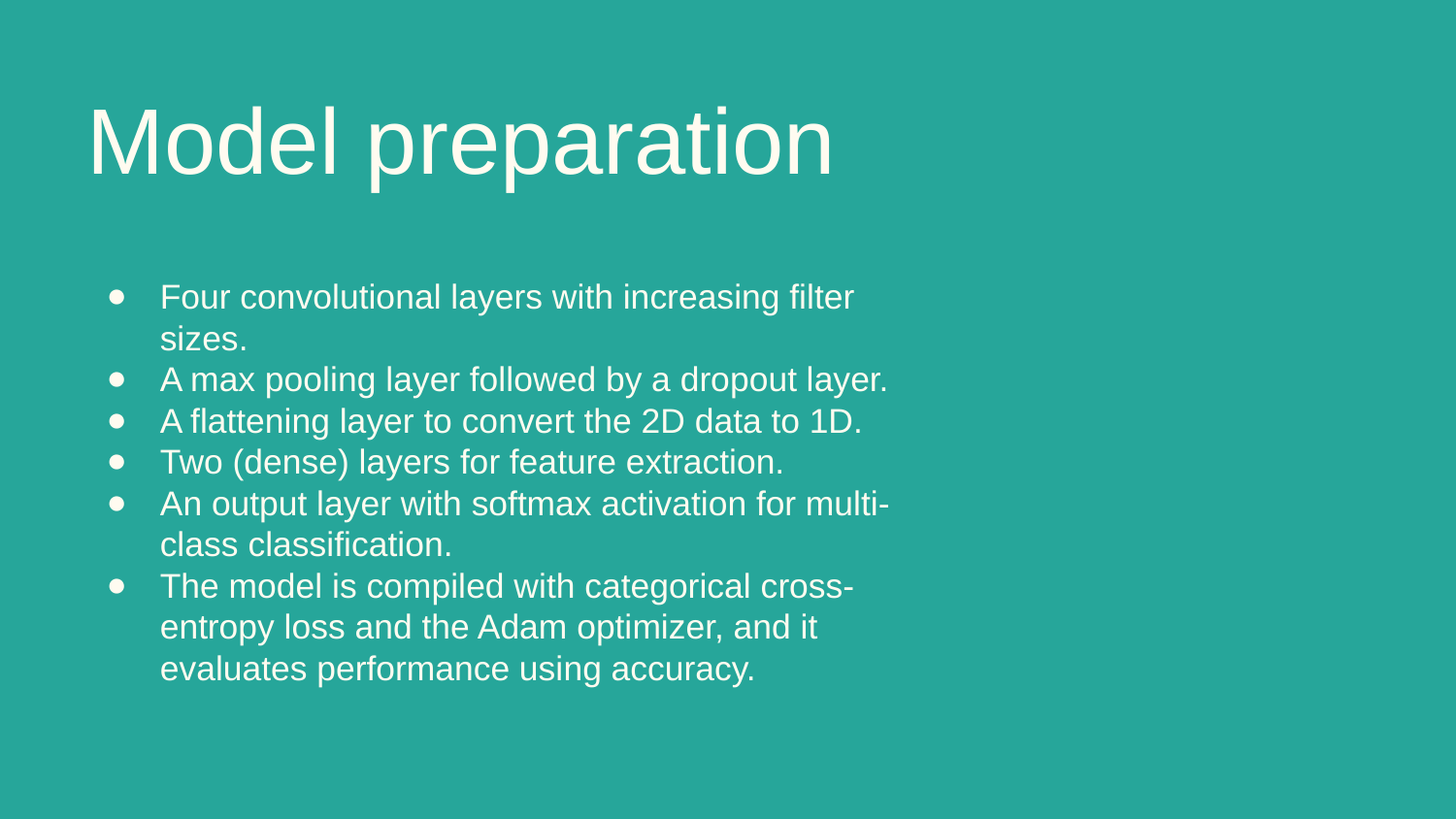

# Model preparation
Four convolutional layers with increasing filter sizes.
A max pooling layer followed by a dropout layer.
A flattening layer to convert the 2D data to 1D.
Two (dense) layers for feature extraction.
An output layer with softmax activation for multi-class classification.
The model is compiled with categorical cross-entropy loss and the Adam optimizer, and it evaluates performance using accuracy.